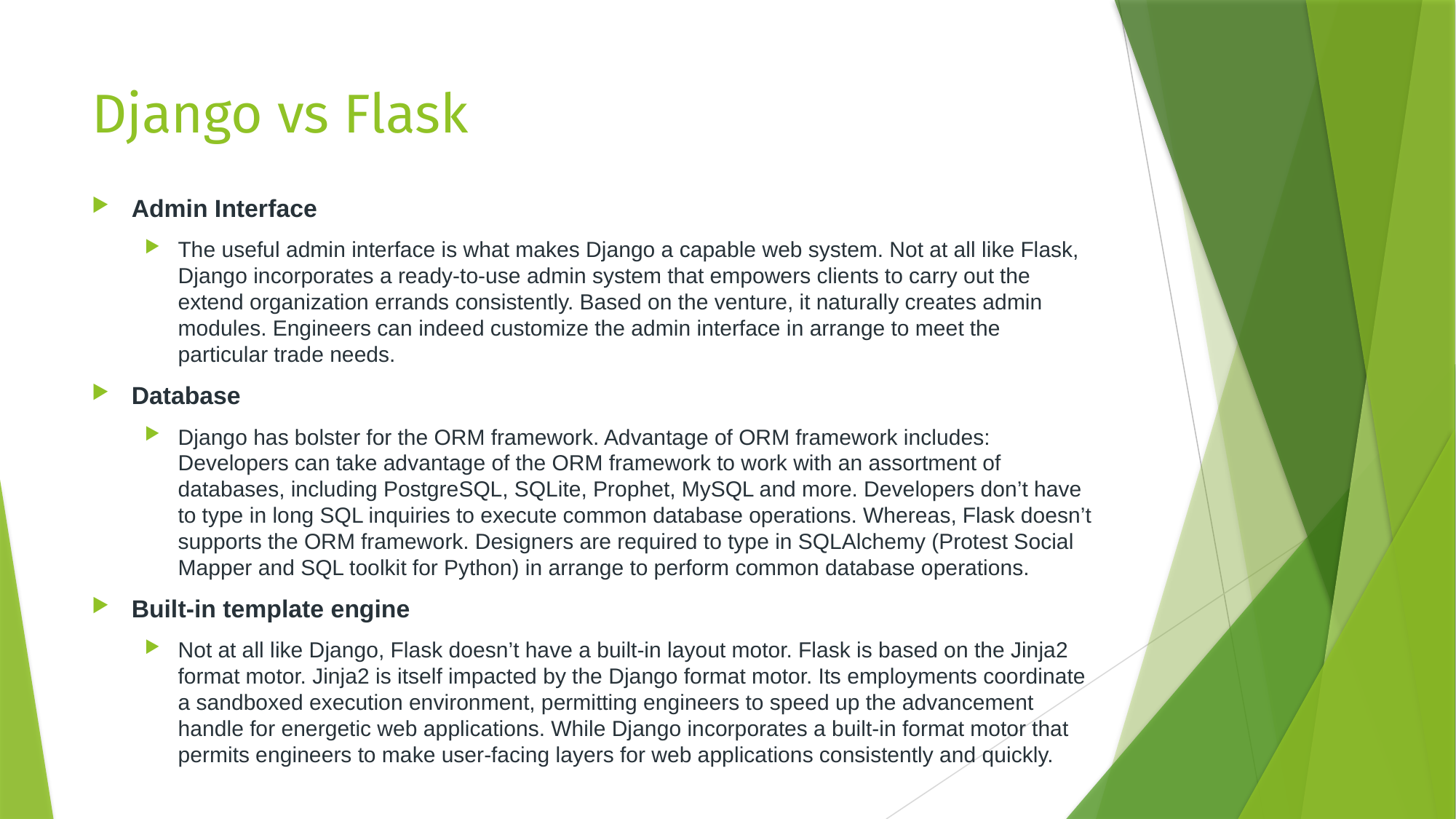

# Django vs Flask
Admin Interface
The useful admin interface is what makes Django a capable web system. Not at all like Flask, Django incorporates a ready-to-use admin system that empowers clients to carry out the extend organization errands consistently. Based on the venture, it naturally creates admin modules. Engineers can indeed customize the admin interface in arrange to meet the particular trade needs.
Database
Django has bolster for the ORM framework. Advantage of ORM framework includes: Developers can take advantage of the ORM framework to work with an assortment of databases, including PostgreSQL, SQLite, Prophet, MySQL and more. Developers don’t have to type in long SQL inquiries to execute common database operations. Whereas, Flask doesn’t supports the ORM framework. Designers are required to type in SQLAlchemy (Protest Social Mapper and SQL toolkit for Python) in arrange to perform common database operations.
Built-in template engine
Not at all like Django, Flask doesn’t have a built-in layout motor. Flask is based on the Jinja2 format motor. Jinja2 is itself impacted by the Django format motor. Its employments coordinate a sandboxed execution environment, permitting engineers to speed up the advancement handle for energetic web applications. While Django incorporates a built-in format motor that permits engineers to make user-facing layers for web applications consistently and quickly.